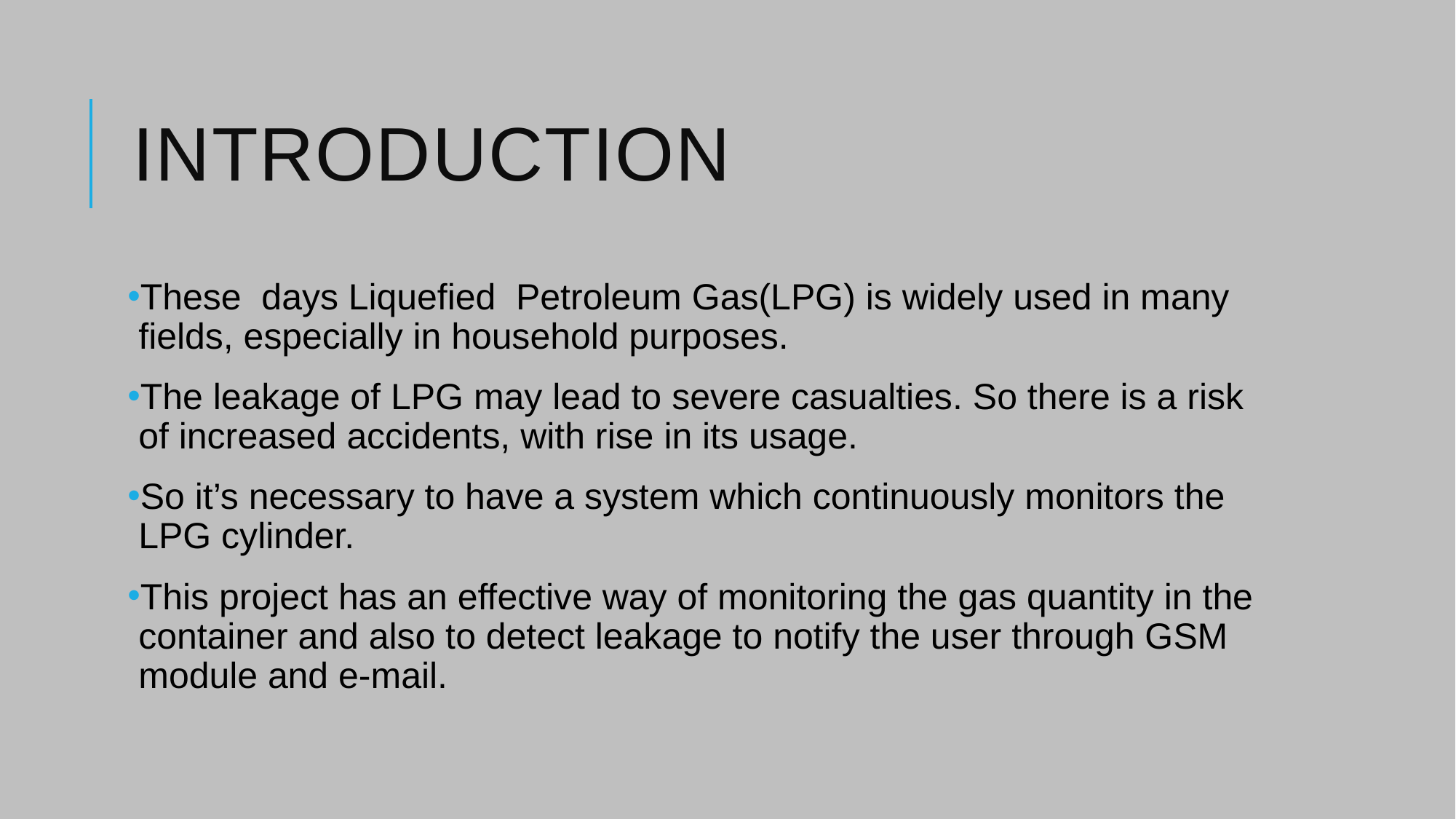

# INTRODUCTION
These  days Liquefied  Petroleum Gas(LPG) is widely used in many fields, especially in household purposes.
The leakage of LPG may lead to severe casualties. So there is a risk of increased accidents, with rise in its usage.
So it’s necessary to have a system which continuously monitors the LPG cylinder.
This project has an effective way of monitoring the gas quantity in the container and also to detect leakage to notify the user through GSM module and e-mail.